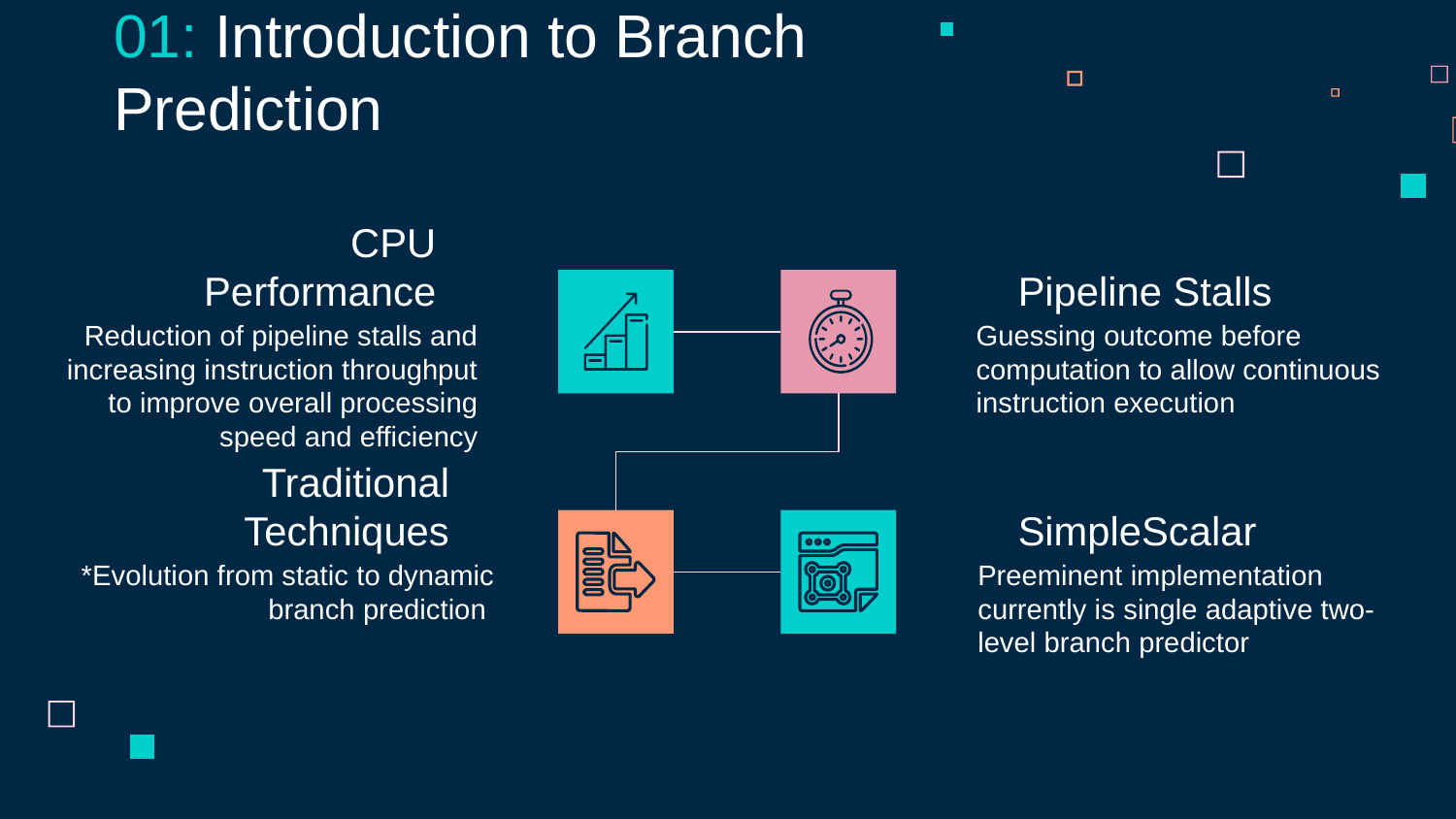

01: Introduction to Branch Prediction
# CPU Performance
Pipeline Stalls

Reduction of pipeline stalls and increasing instruction throughput to improve overall processing speed and efficiency
Guessing outcome before computation to allow continuous instruction execution
Traditional Techniques
SimpleScalar

*Evolution from static to dynamic branch prediction
Preeminent implementation currently is single adaptive two-level branch predictor